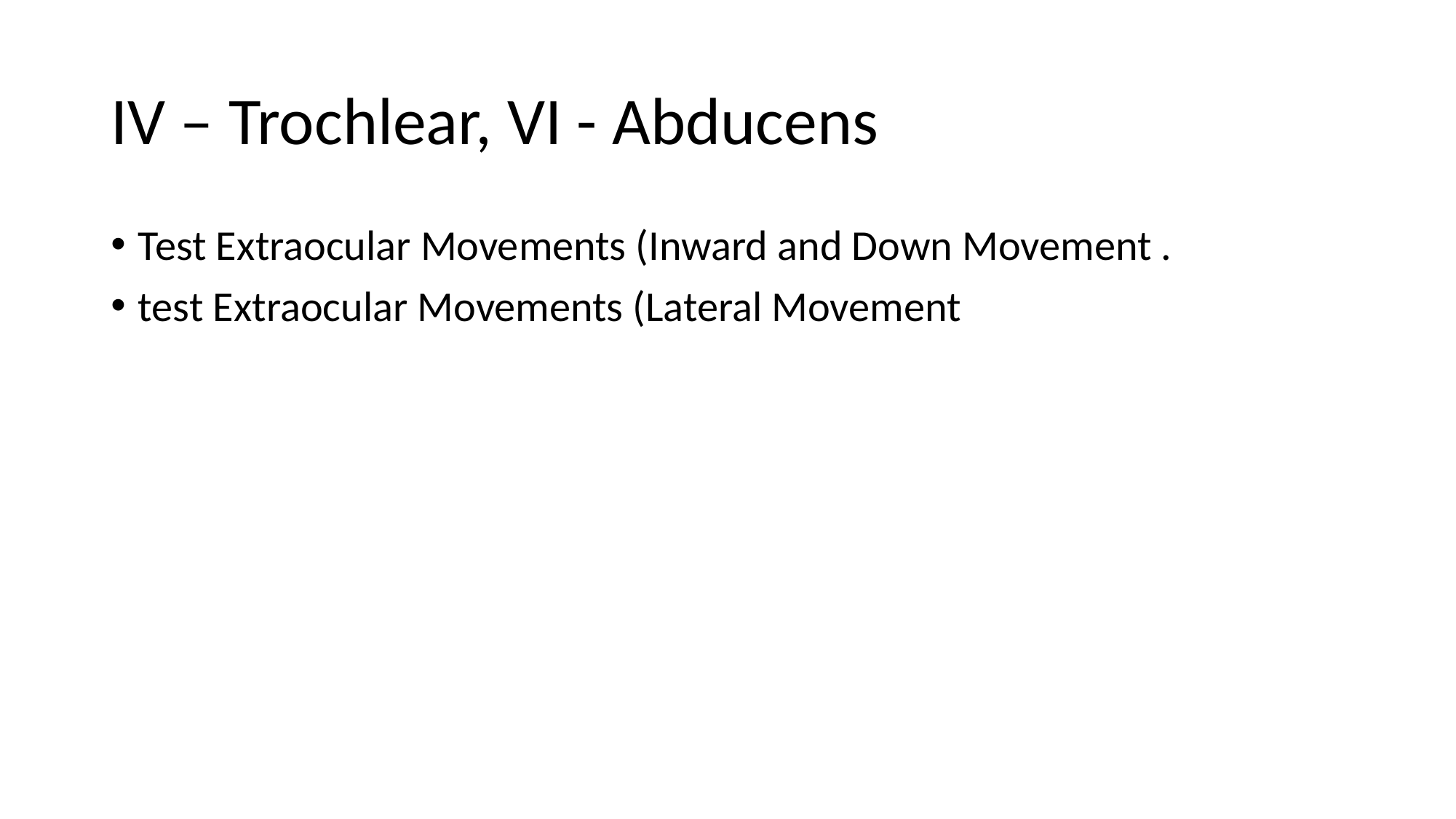

# IV – Trochlear, VI - Abducens
Test Extraocular Movements (Inward and Down Movement .
test Extraocular Movements (Lateral Movement